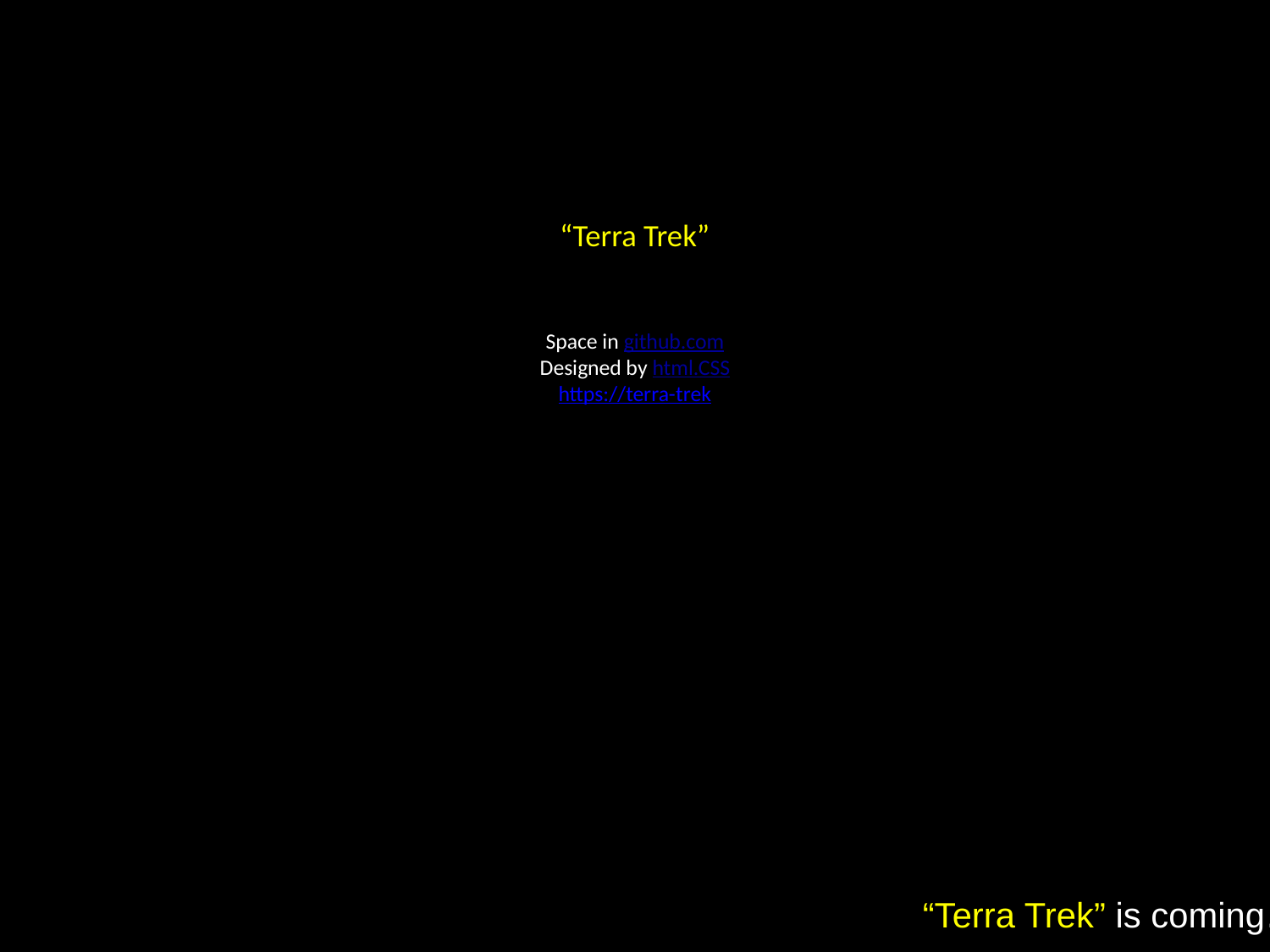

# “Terra Trek” Space in github.com Designed by html.CSS https://terra-trek
“Terra Trek” is coming……